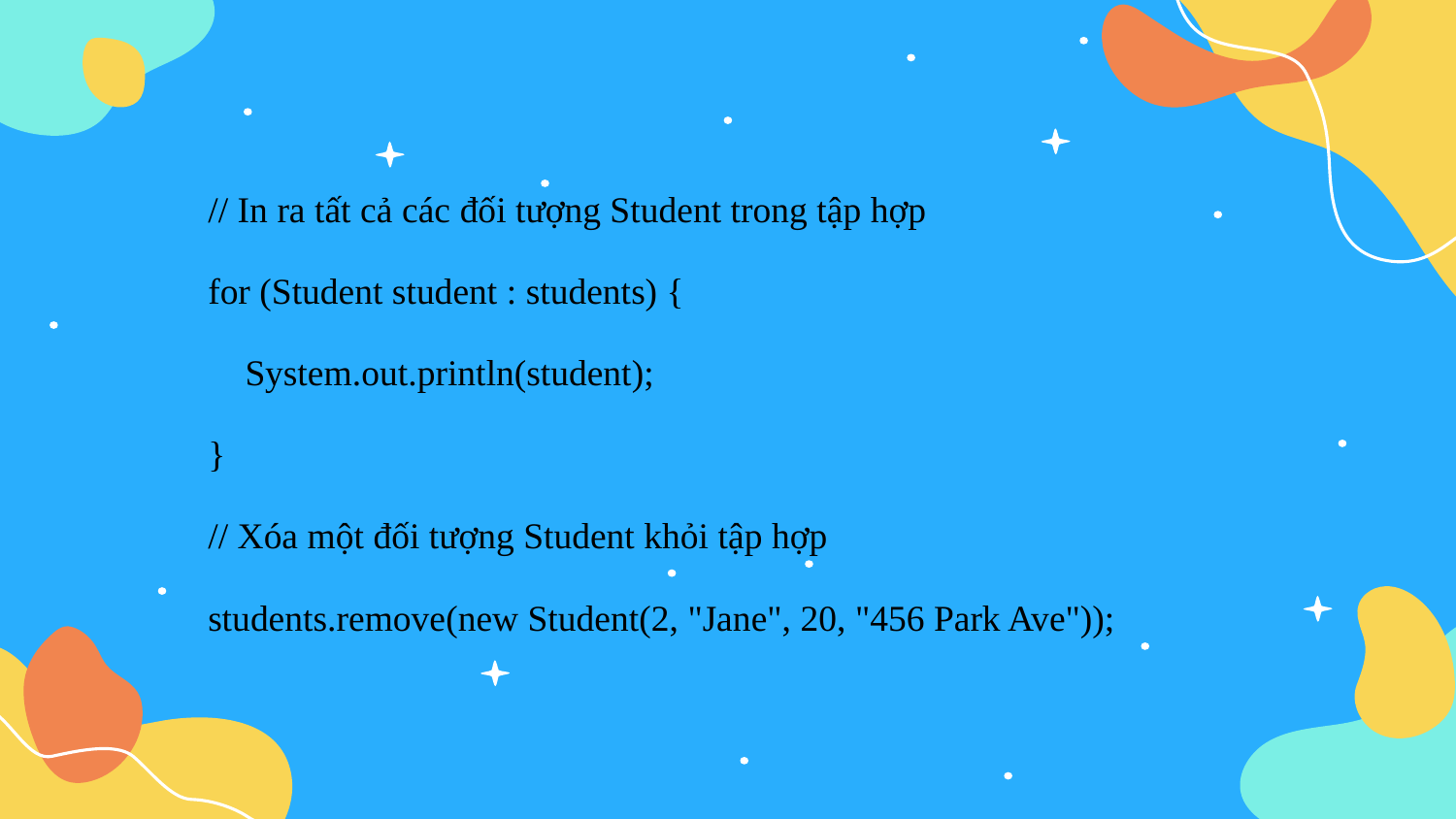

// In ra tất cả các đối tượng Student trong tập hợp
for (Student student : students) {
    System.out.println(student);
}
// Xóa một đối tượng Student khỏi tập hợp
students.remove(new Student(2, "Jane", 20, "456 Park Ave"));